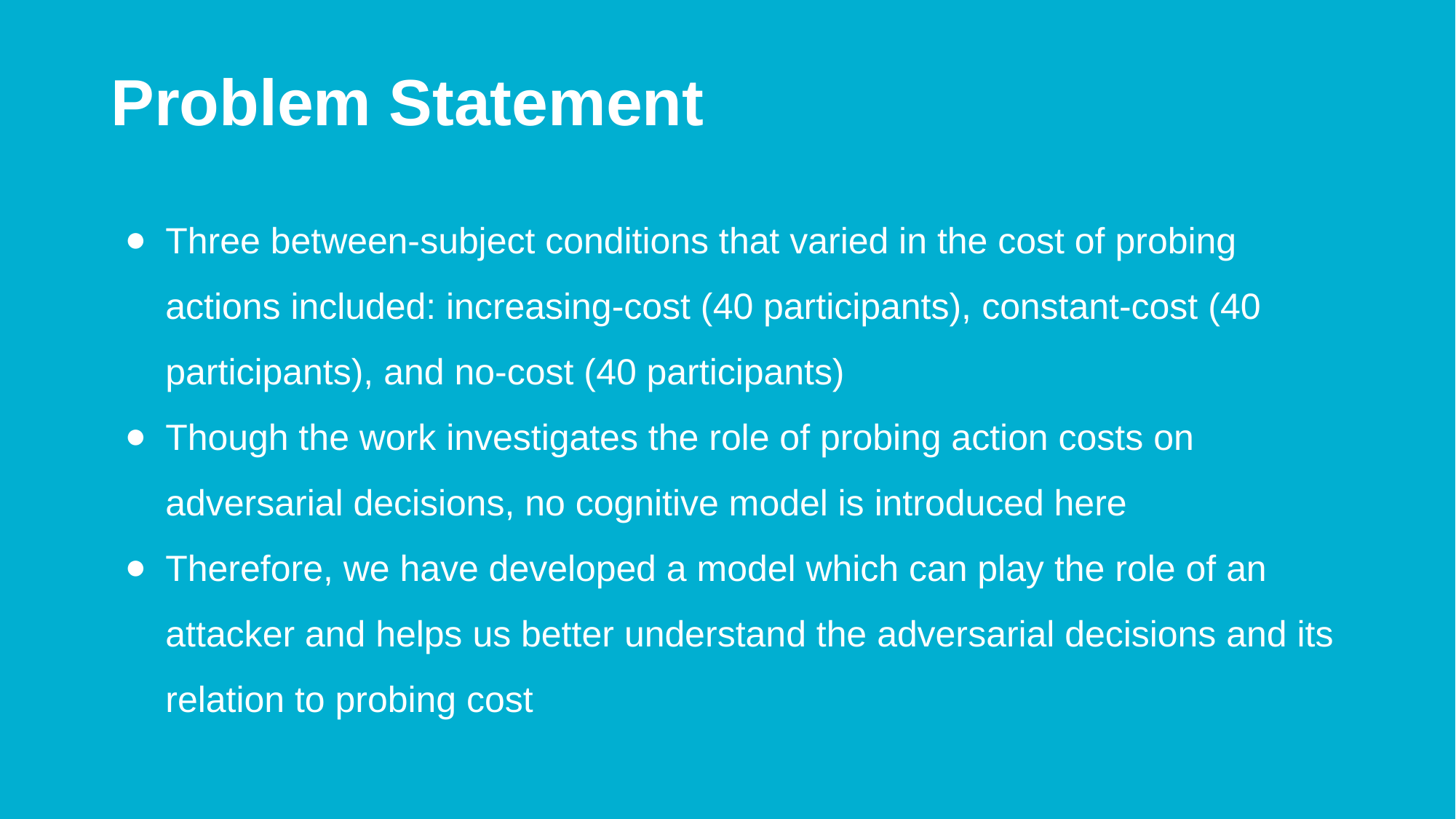

# Problem Statement
Three between-subject conditions that varied in the cost of probing actions included: increasing-cost (40 participants), constant-cost (40 participants), and no-cost (40 participants)
Though the work investigates the role of probing action costs on adversarial decisions, no cognitive model is introduced here
Therefore, we have developed a model which can play the role of an attacker and helps us better understand the adversarial decisions and its relation to probing cost